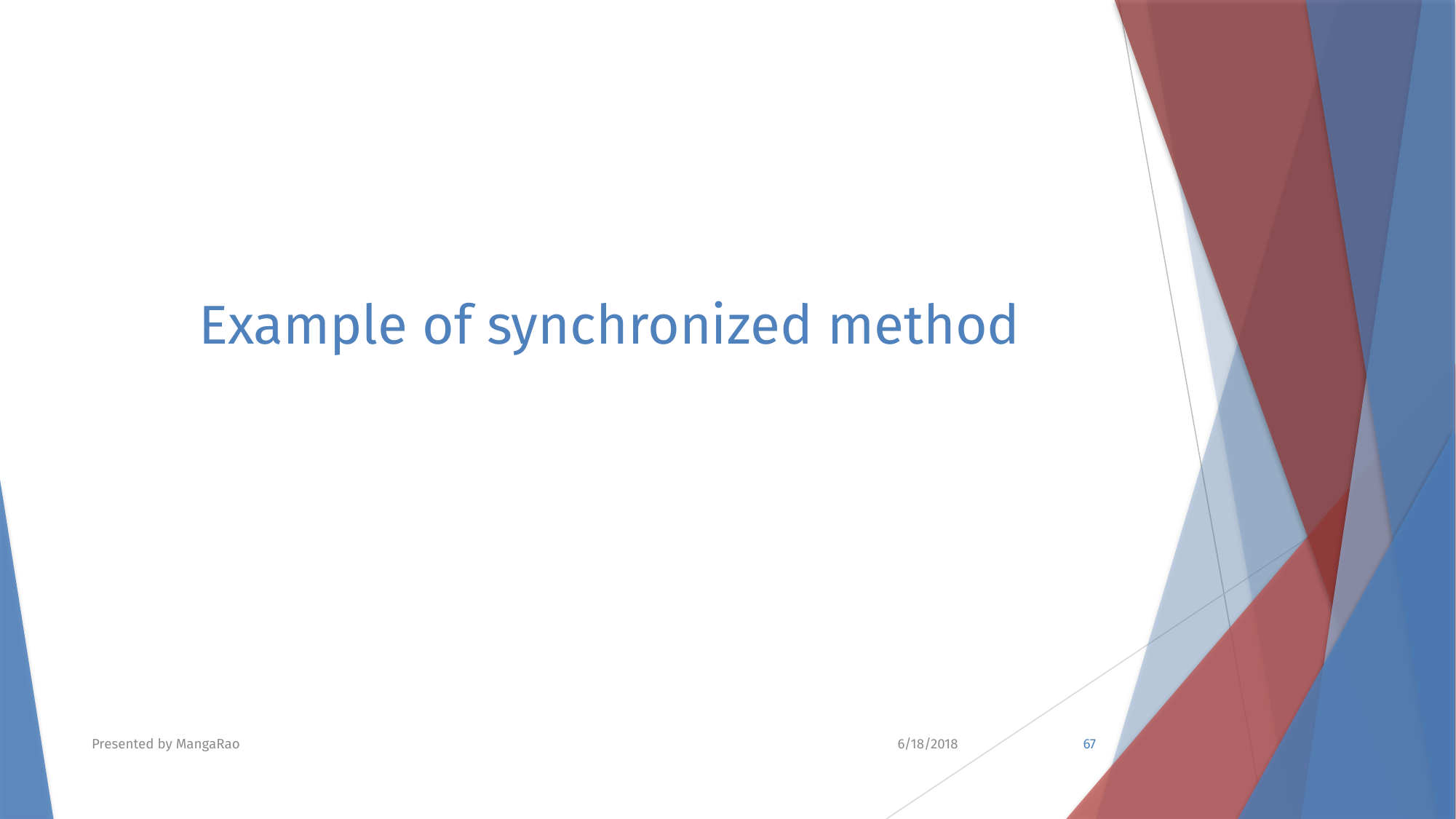

# Example of synchronized method
Presented by MangaRao
6/18/2018
67